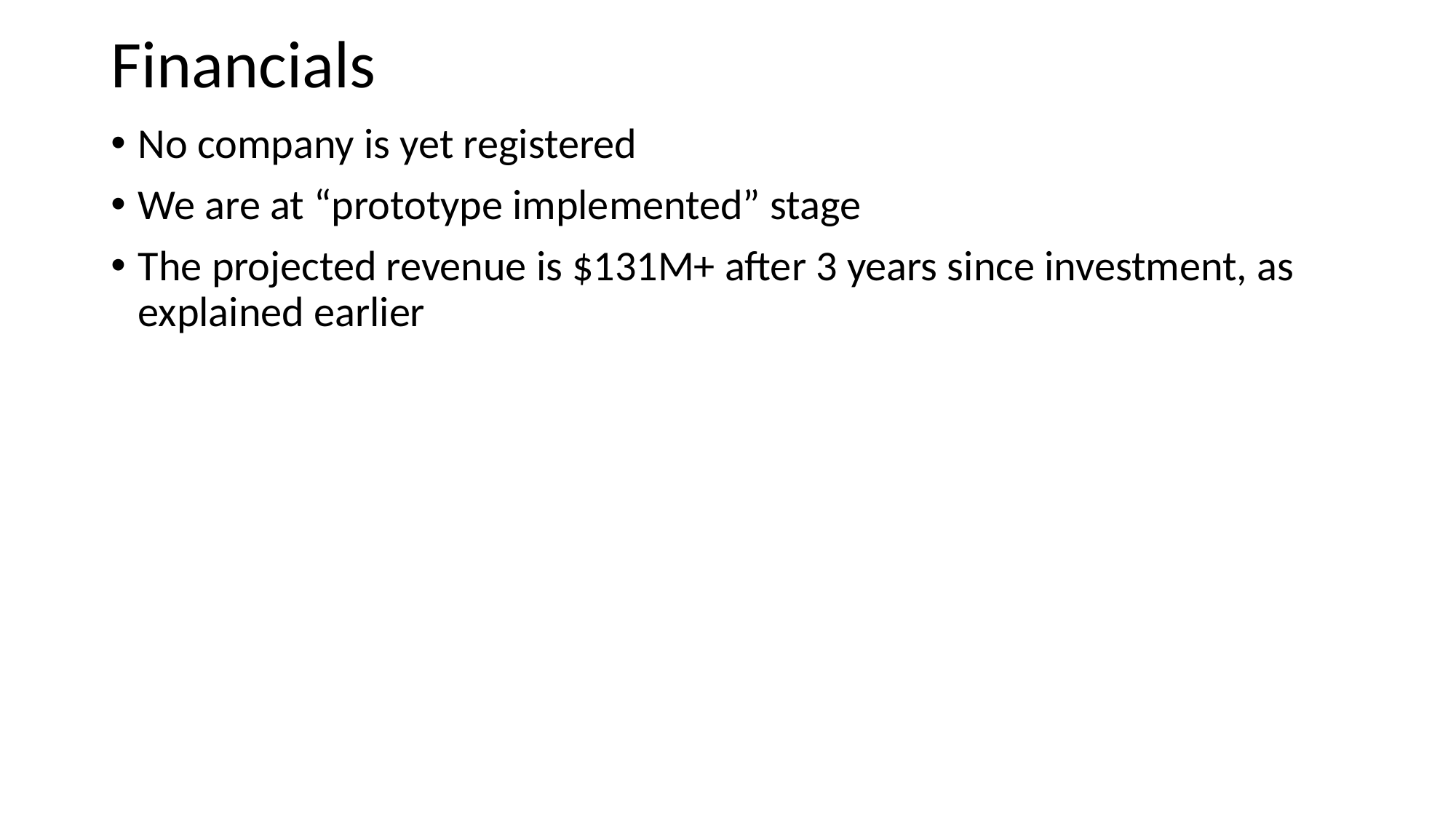

# Financials
No company is yet registered
We are at “prototype implemented” stage
The projected revenue is $131M+ after 3 years since investment, as explained earlier